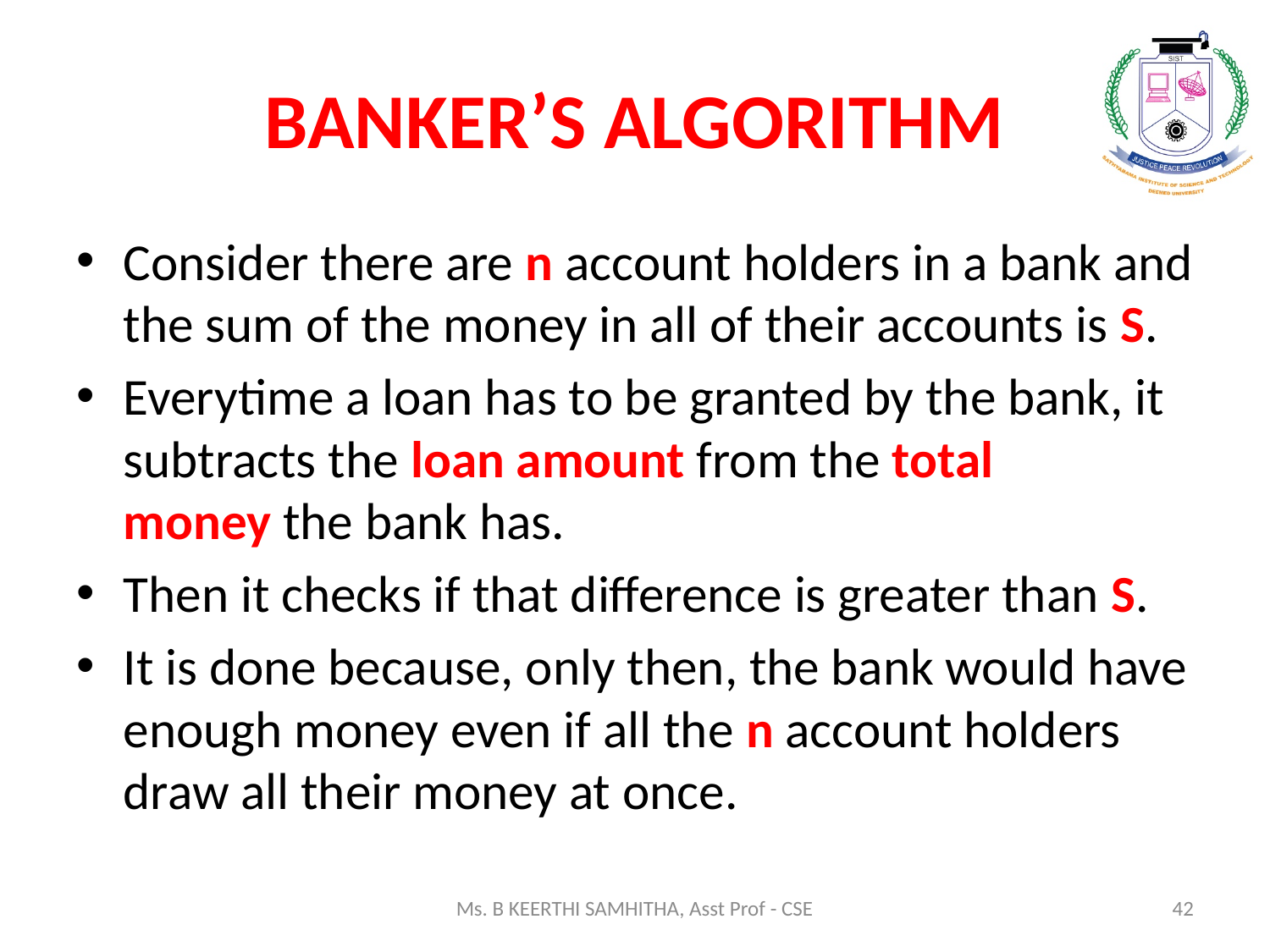

# BANKER’S ALGORITHM
Consider there are n account holders in a bank and the sum of the money in all of their accounts is S.
Everytime a loan has to be granted by the bank, it subtracts the loan amount from the total money the bank has.
Then it checks if that difference is greater than S.
It is done because, only then, the bank would have enough money even if all the n account holders draw all their money at once.
Ms. B KEERTHI SAMHITHA, Asst Prof - CSE
42